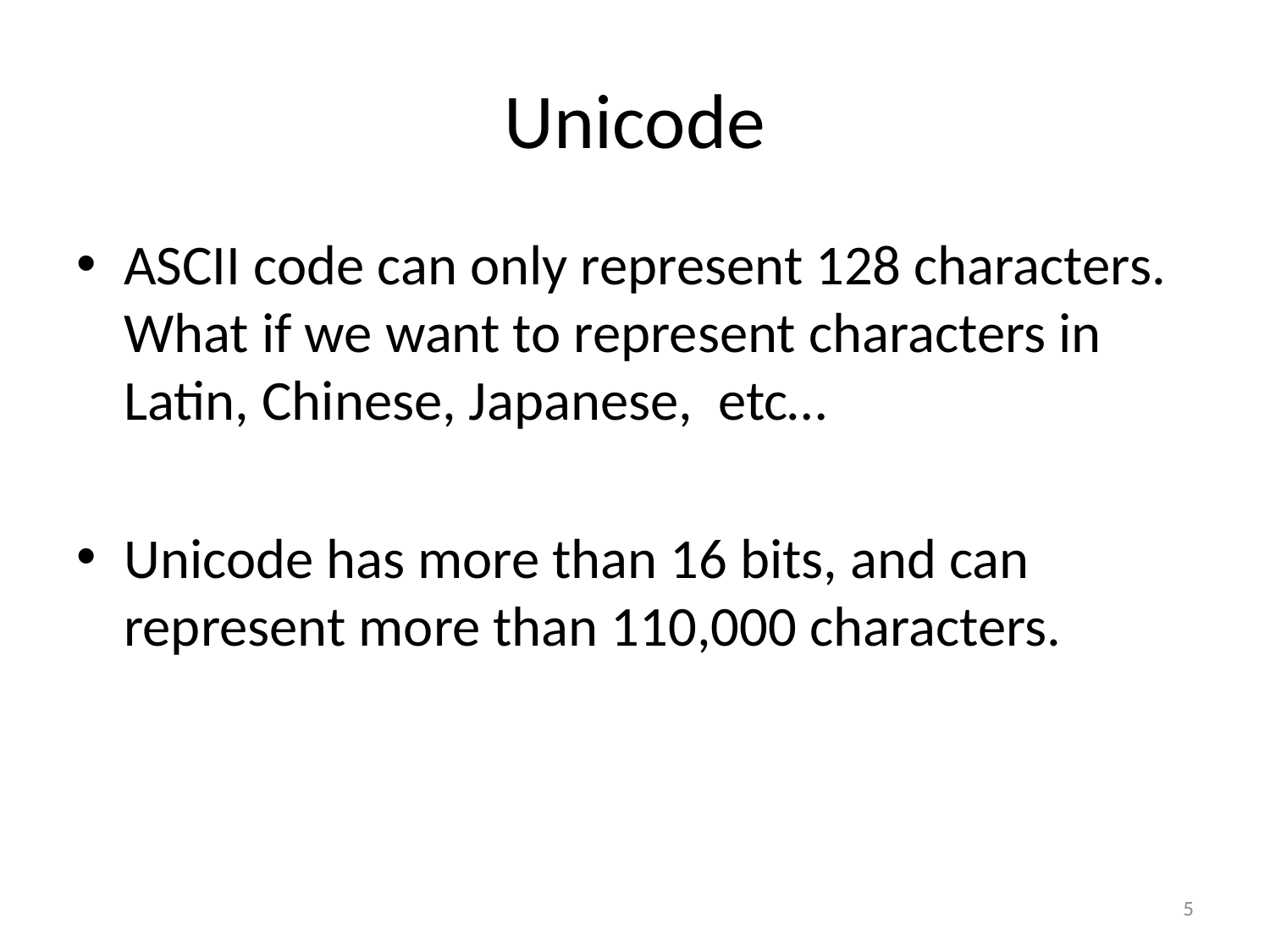

# Unicode
ASCII code can only represent 128 characters. What if we want to represent characters in Latin, Chinese, Japanese,  etc…

Unicode has more than 16 bits, and can represent more than 110,000 characters.
5